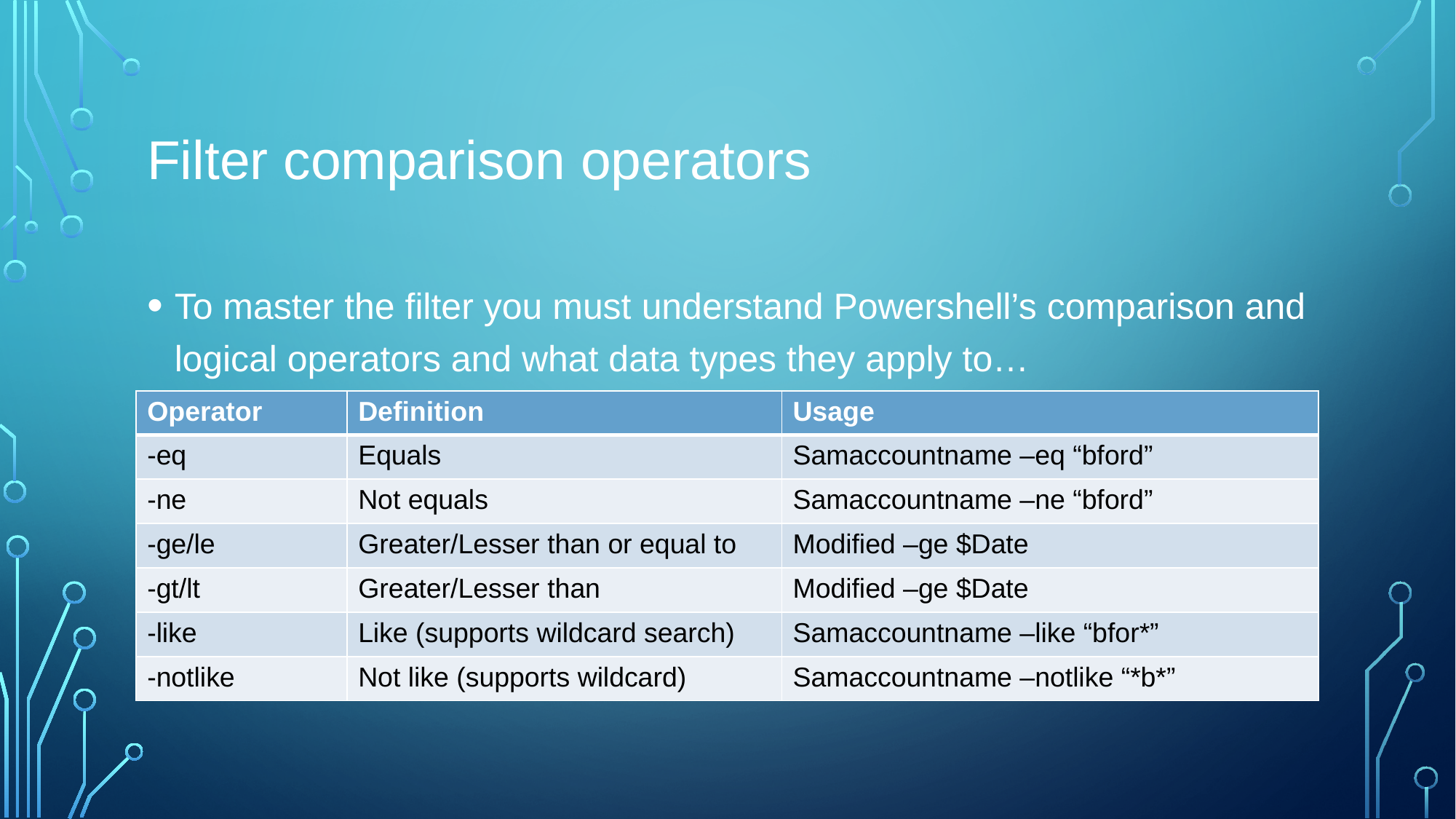

# Filter comparison operators
To master the filter you must understand Powershell’s comparison and logical operators and what data types they apply to…

| Operator | Definition | Usage |
| --- | --- | --- |
| -eq | Equals | Samaccountname –eq “bford” |
| -ne | Not equals | Samaccountname –ne “bford” |
| -ge/le | Greater/Lesser than or equal to | Modified –ge $Date |
| -gt/lt | Greater/Lesser than | Modified –ge $Date |
| -like | Like (supports wildcard search) | Samaccountname –like “bfor\*” |
| -notlike | Not like (supports wildcard) | Samaccountname –notlike “\*b\*” |